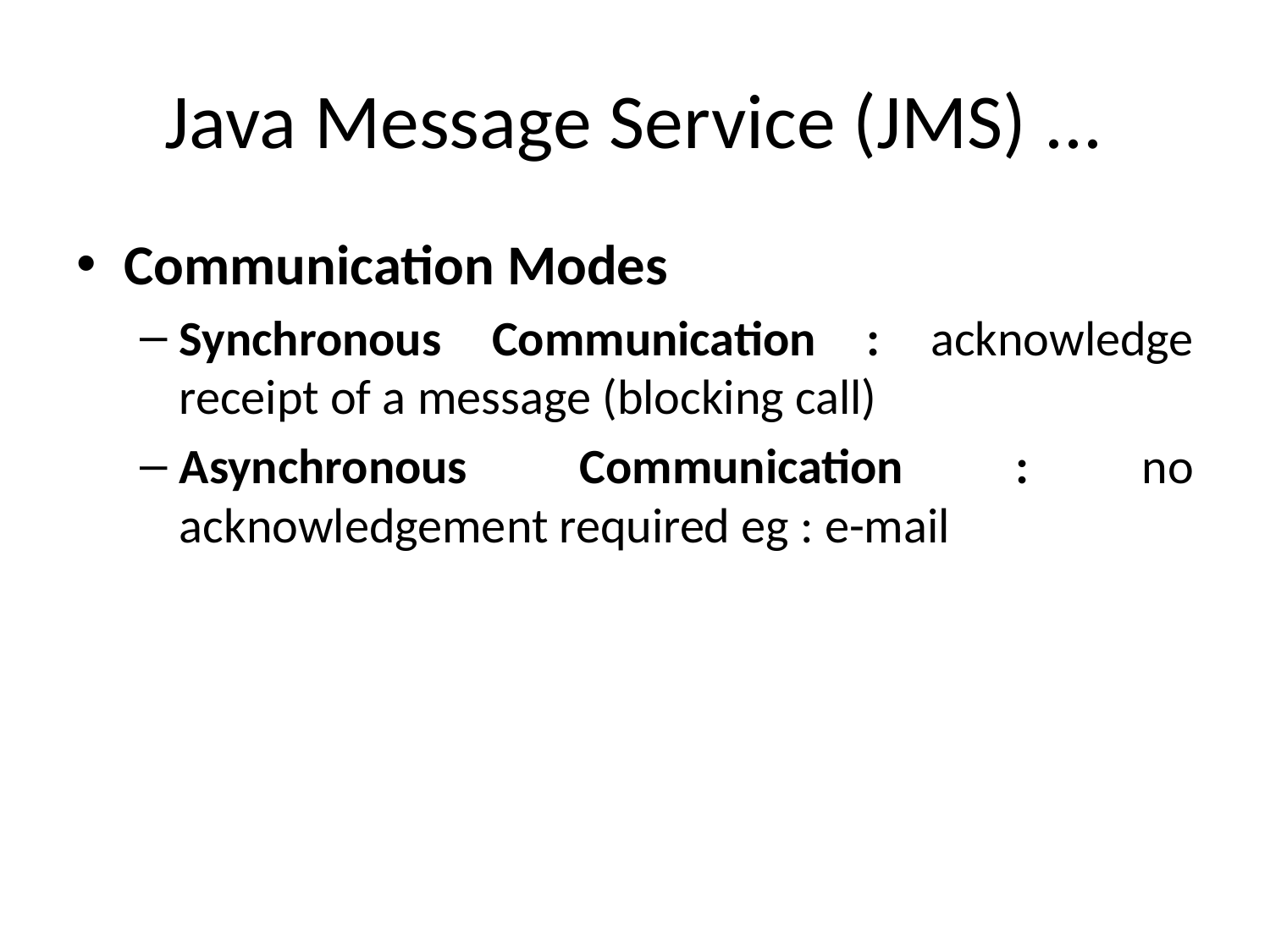

# Java Message Service (JMS) ...
Communication Modes
Synchronous Communication : acknowledge receipt of a message (blocking call)
Asynchronous Communication : no acknowledgement required eg : e-mail